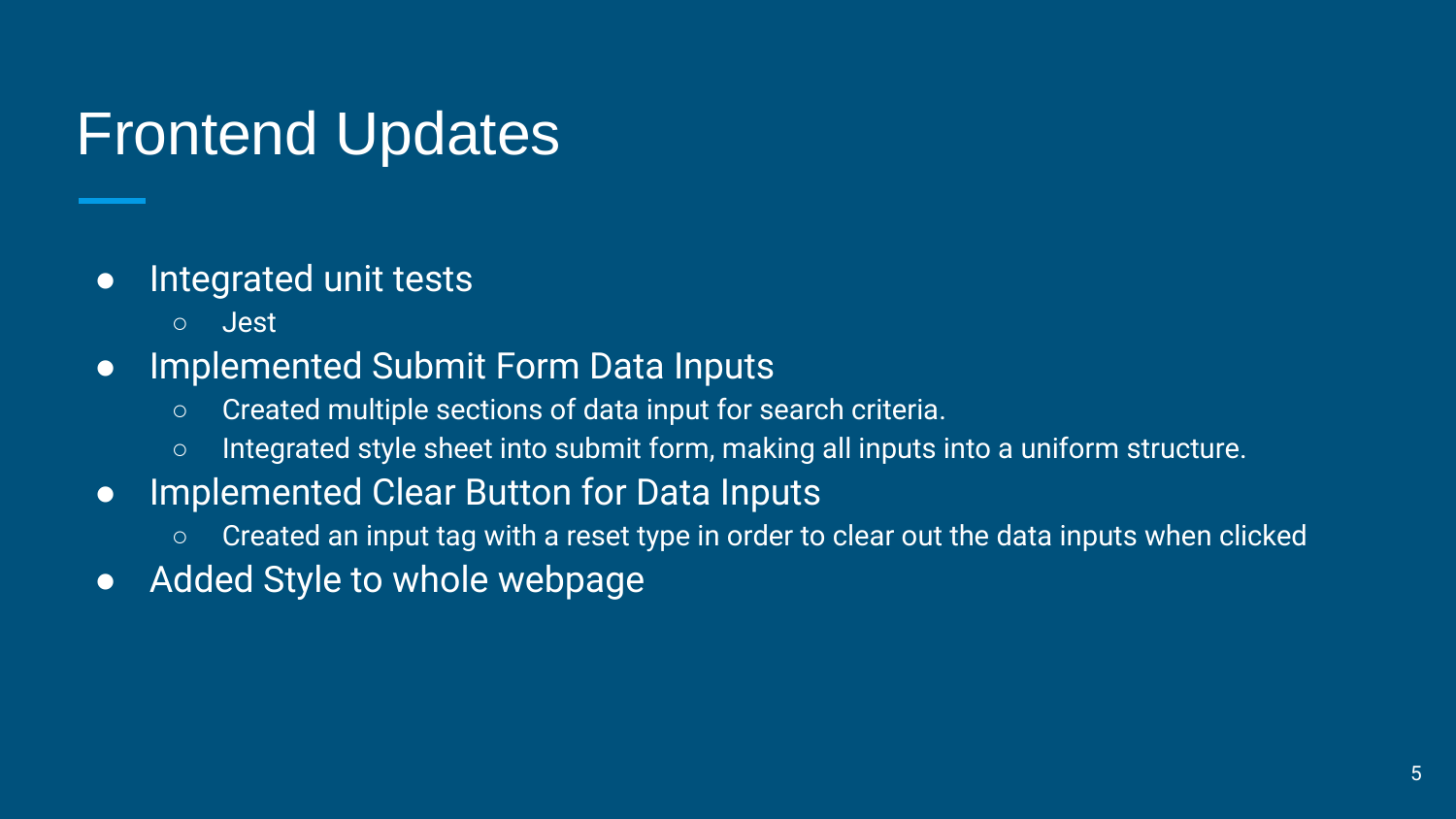

# Frontend Updates
Integrated unit tests
Jest
Implemented Submit Form Data Inputs
Created multiple sections of data input for search criteria.
Integrated style sheet into submit form, making all inputs into a uniform structure.
Implemented Clear Button for Data Inputs
Created an input tag with a reset type in order to clear out the data inputs when clicked
Added Style to whole webpage
5